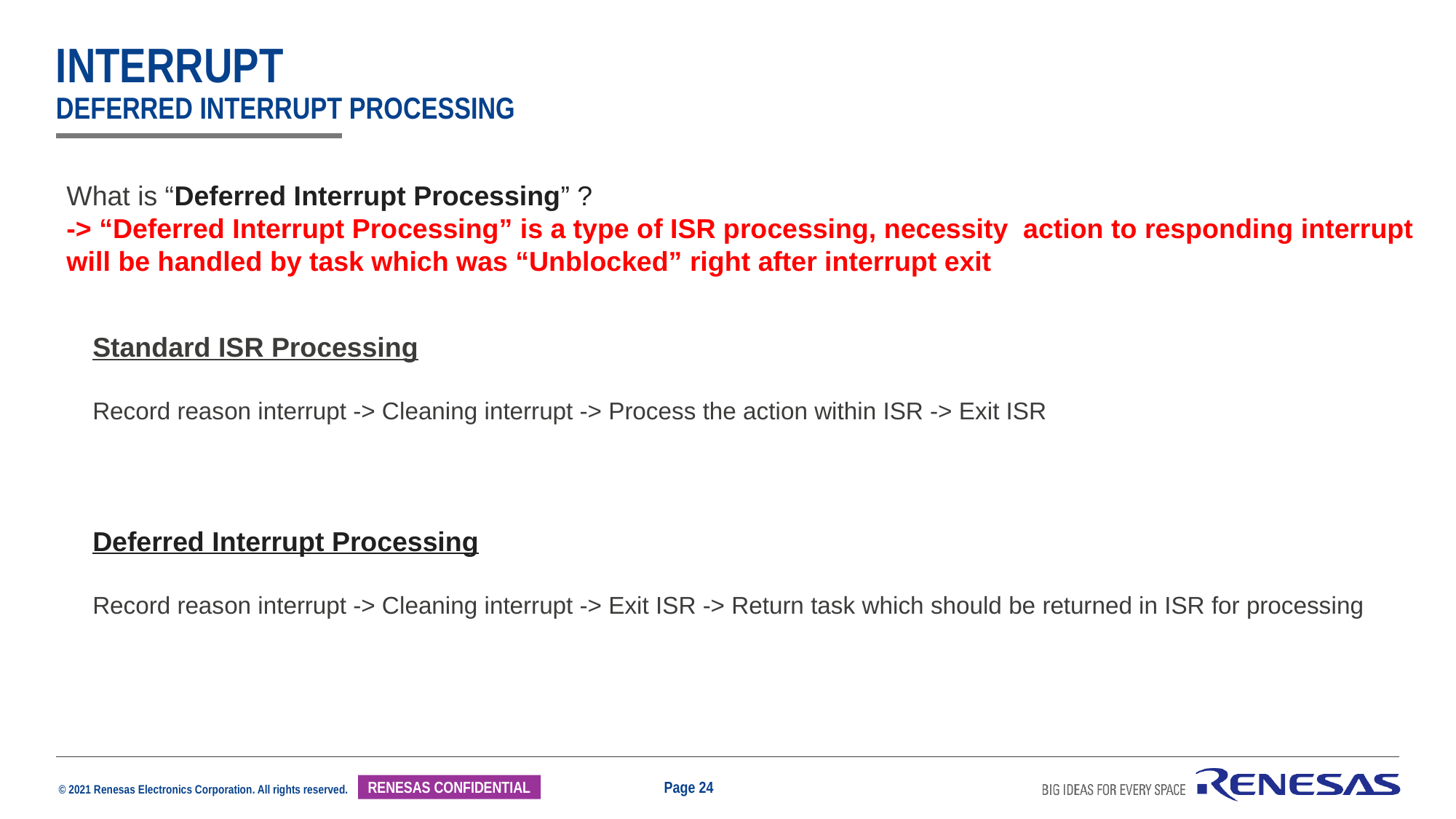

# interrupt Deferred Interrupt Processing
What is “Deferred Interrupt Processing” ?
-> “Deferred Interrupt Processing” is a type of ISR processing, necessity  action to responding interrupt will be handled by task which was “Unblocked” right after interrupt exit

Standard ISR Processing

Record reason interrupt -> Cleaning interrupt -> Process the action within ISR -> Exit ISR
Deferred Interrupt Processing

Record reason interrupt -> Cleaning interrupt -> Exit ISR -> Return task which should be returned in ISR for processing